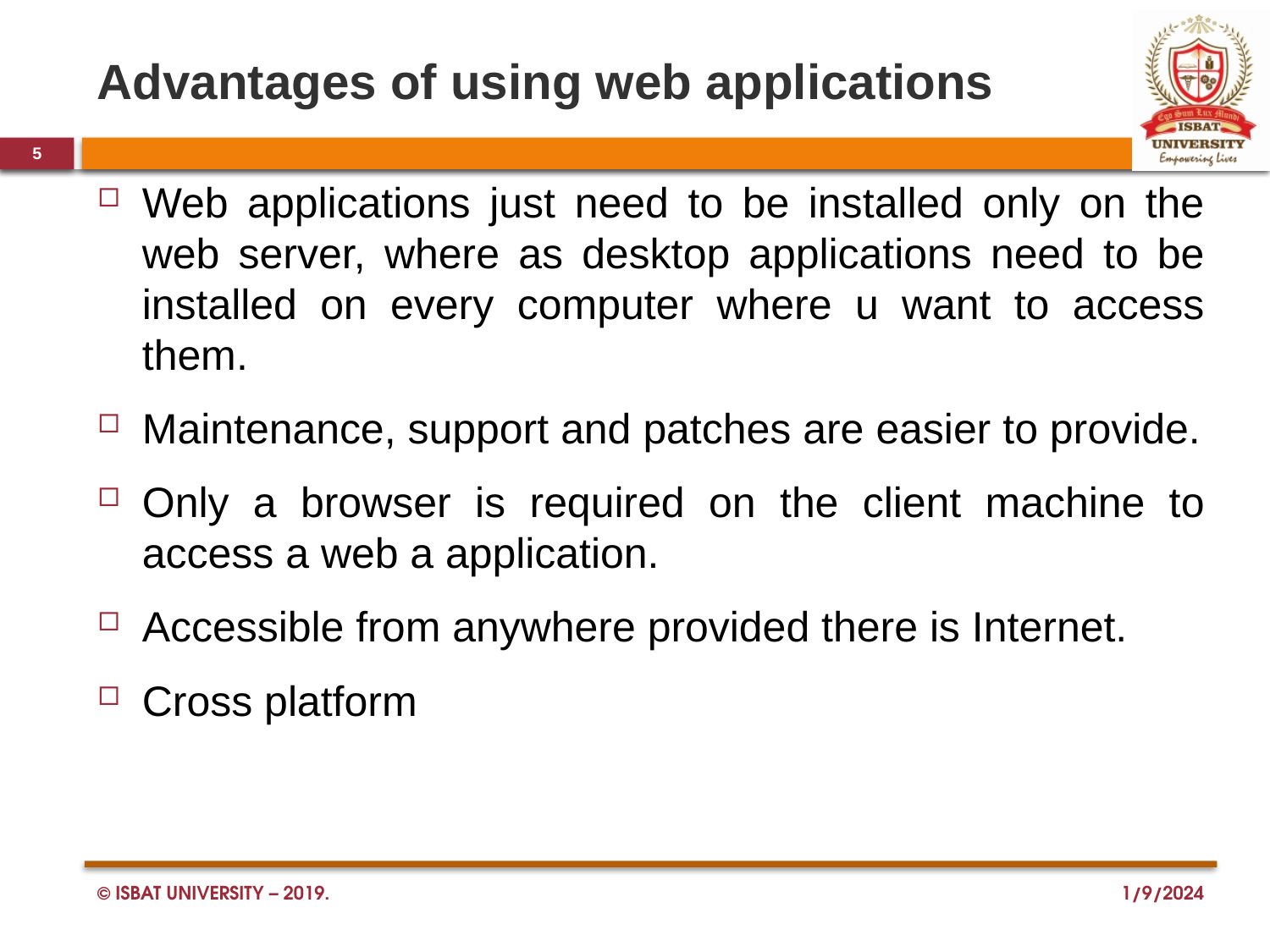

# Advantages of using web applications
5
Web applications just need to be installed only on the web server, where as desktop applications need to be installed on every computer where u want to access them.
Maintenance, support and patches are easier to provide.
Only a browser is required on the client machine to access a web a application.
Accessible from anywhere provided there is Internet.
Cross platform